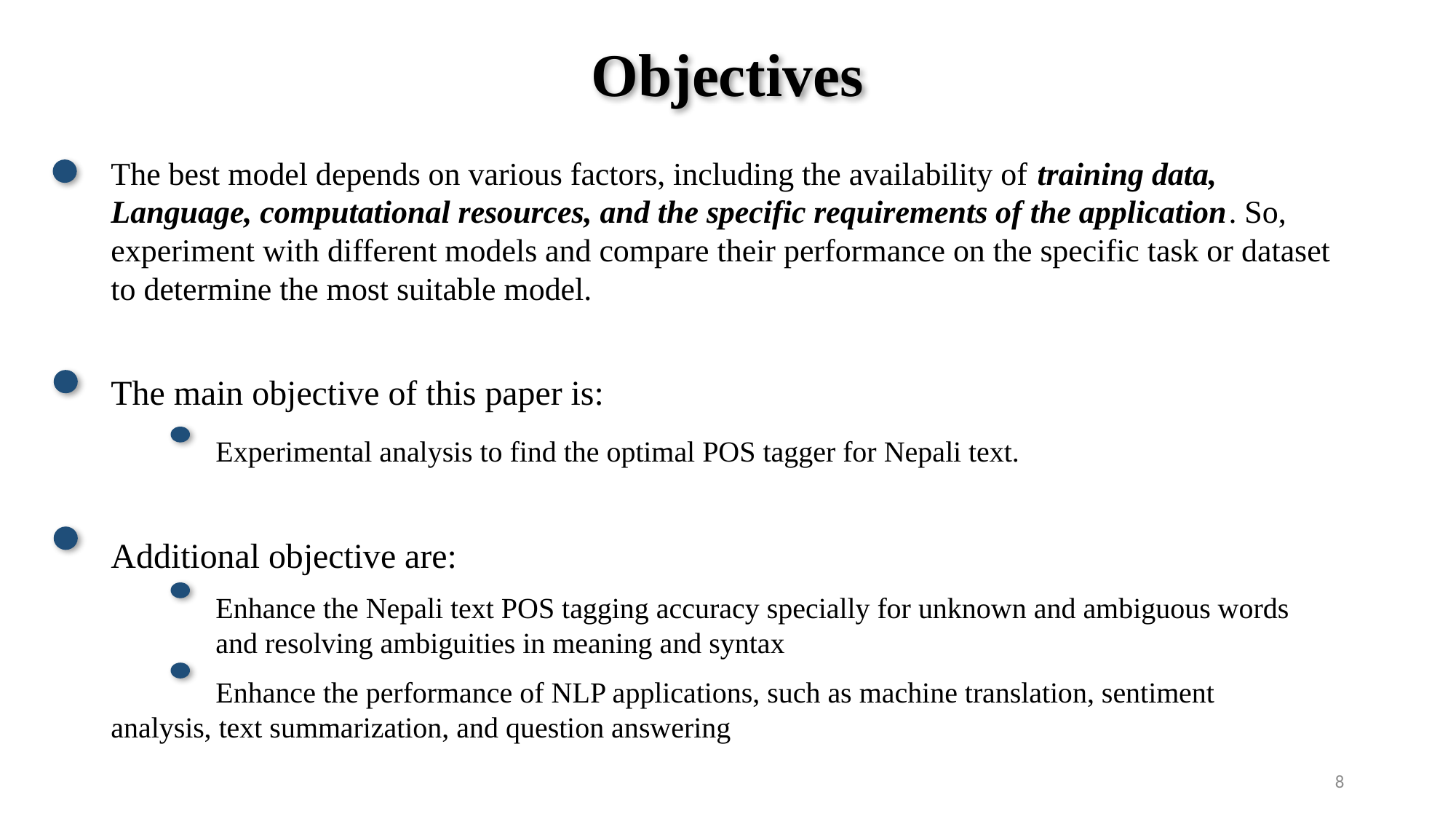

# Objectives
The best model depends on various factors, including the availability of training data, Language, computational resources, and the specific requirements of the application. So, experiment with different models and compare their performance on the specific task or dataset to determine the most suitable model.

The main objective of this paper is:
	Experimental analysis to find the optimal POS tagger for Nepali text.

Additional objective are:
	Enhance the Nepali text POS tagging accuracy specially for unknown and ambiguous words 	and resolving ambiguities in meaning and syntax
	Enhance the performance of NLP applications, such as machine translation, sentiment 	analysis, text summarization, and question answering

8